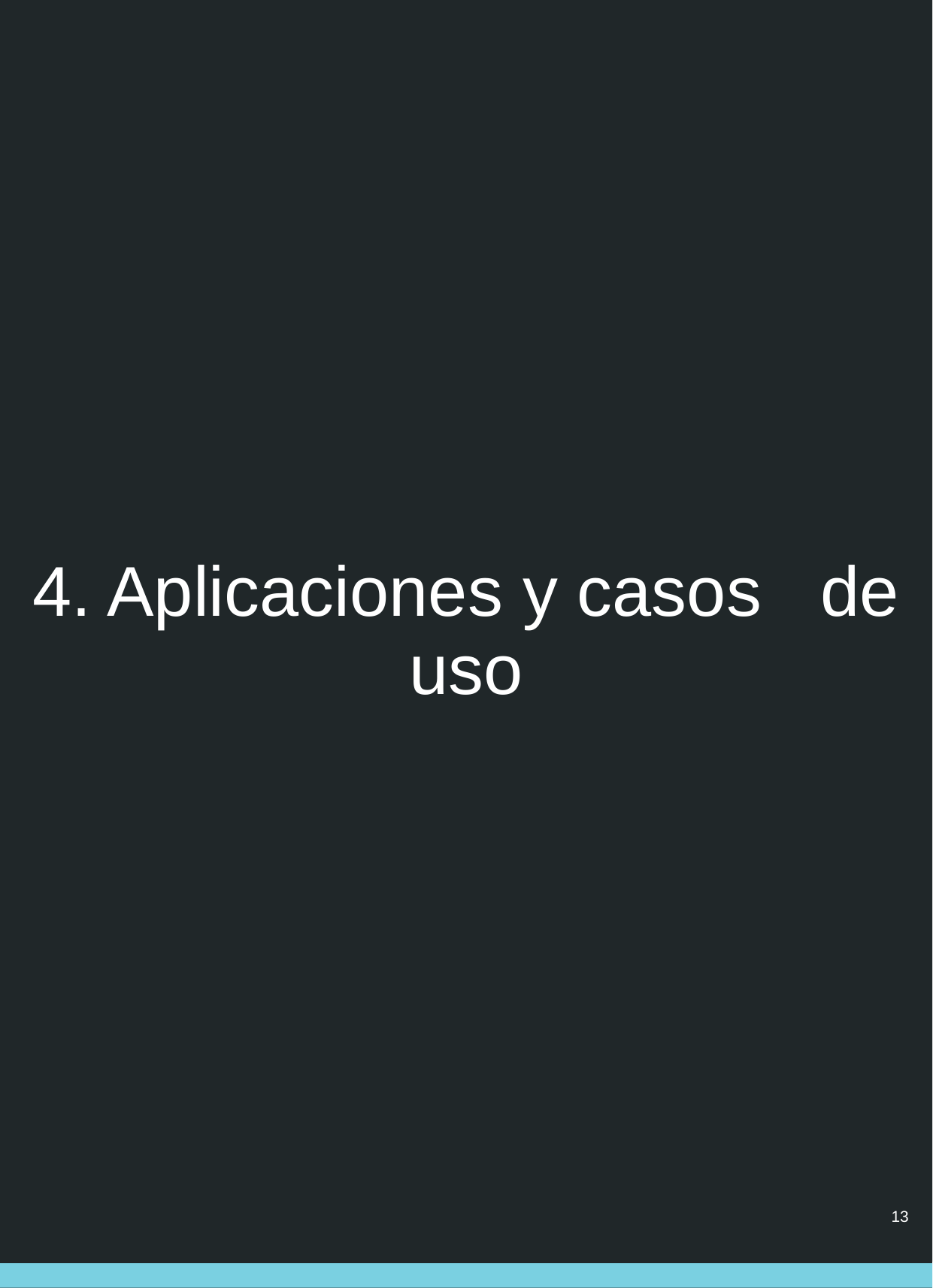

# 4. Aplicaciones y casos   de uso
13